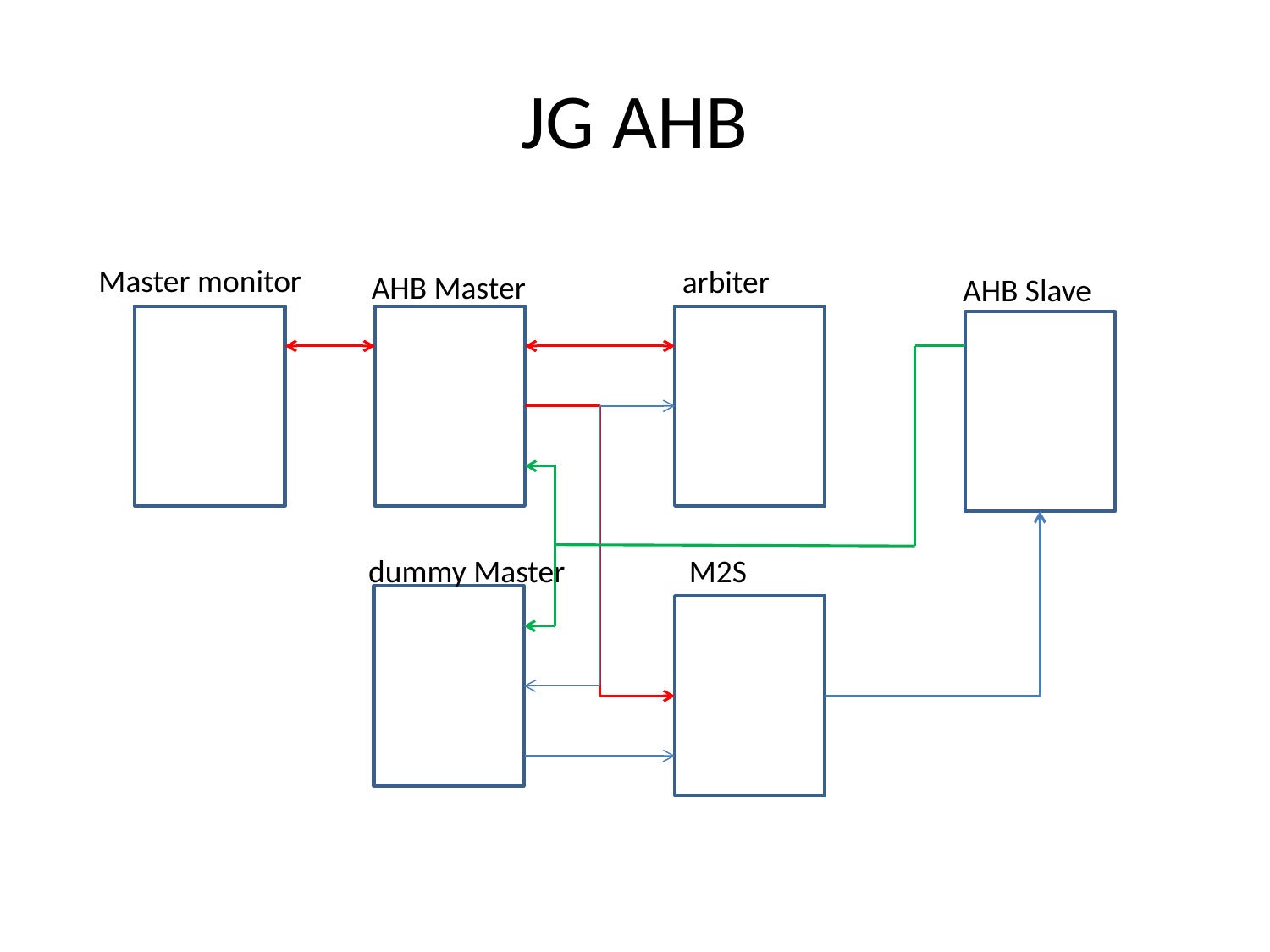

# JG AHB
Master monitor
arbiter
AHB Master
AHB Slave

dummy Master
M2S